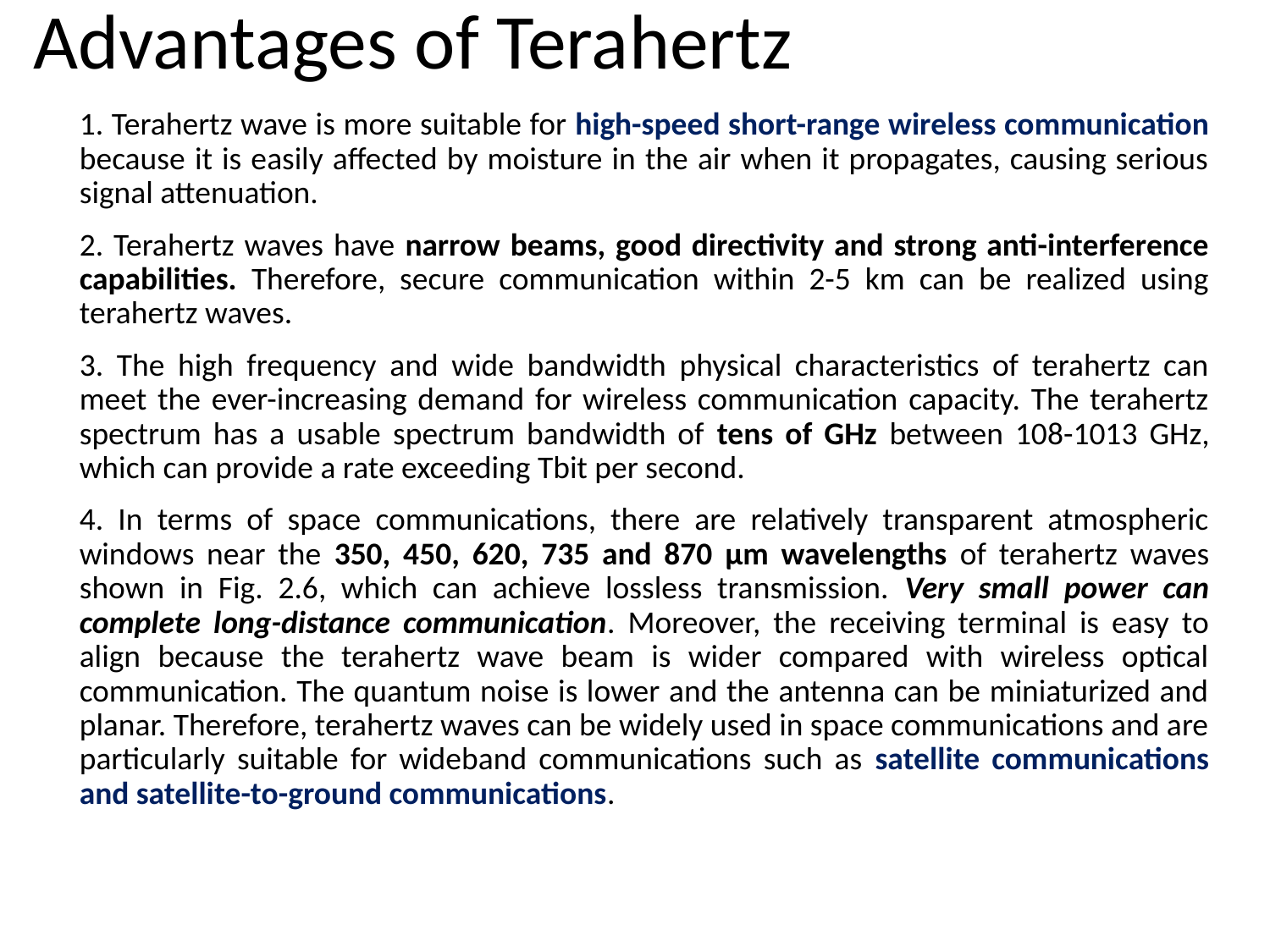

# Advantages of Terahertz
1. Terahertz wave is more suitable for high-speed short-range wireless communication because it is easily affected by moisture in the air when it propagates, causing serious signal attenuation.
2. Terahertz waves have narrow beams, good directivity and strong anti-interference capabilities. Therefore, secure communication within 2-5 km can be realized using terahertz waves.
3. The high frequency and wide bandwidth physical characteristics of terahertz can meet the ever-increasing demand for wireless communication capacity. The terahertz spectrum has a usable spectrum bandwidth of tens of GHz between 108-1013 GHz, which can provide a rate exceeding Tbit per second.
4. In terms of space communications, there are relatively transparent atmospheric windows near the 350, 450, 620, 735 and 870 μm wavelengths of terahertz waves shown in Fig. 2.6, which can achieve lossless transmission. Very small power can complete long-distance communication. Moreover, the receiving terminal is easy to align because the terahertz wave beam is wider compared with wireless optical communication. The quantum noise is lower and the antenna can be miniaturized and planar. Therefore, terahertz waves can be widely used in space communications and are particularly suitable for wideband communications such as satellite communications and satellite-to-ground communications.